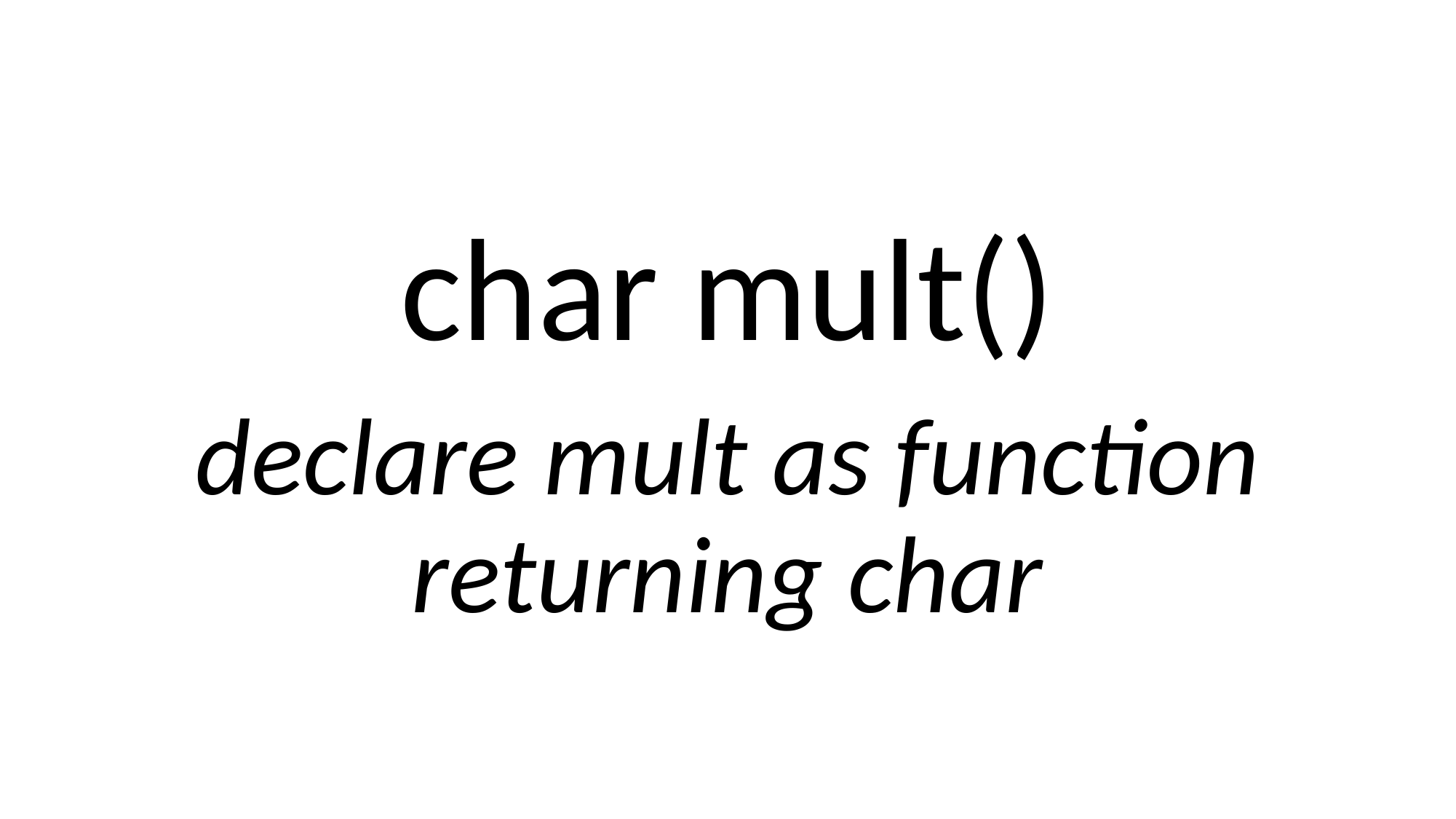

# char mult()
declare mult as function returning char